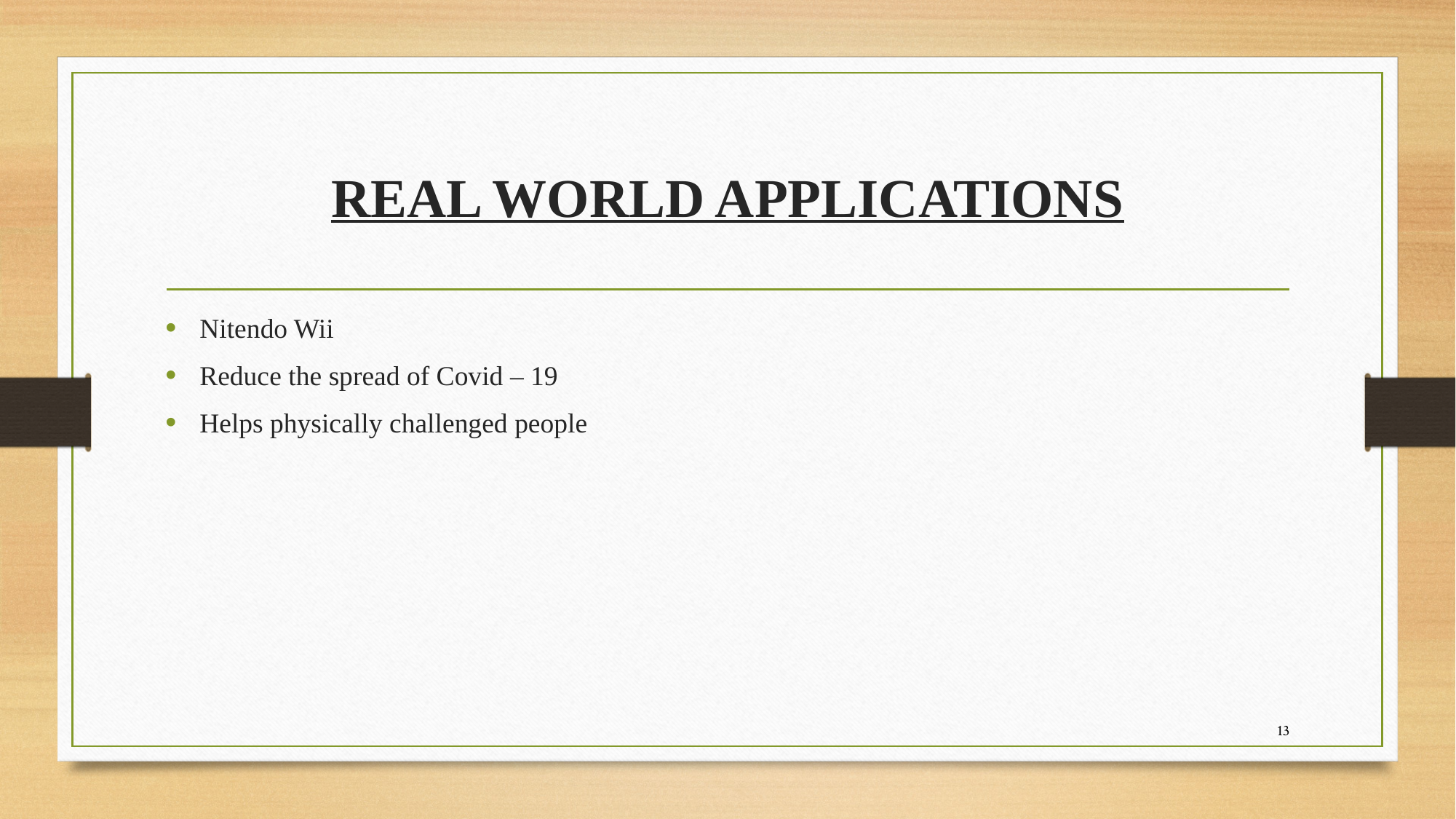

# REAL WORLD APPLICATIONS
Nitendo Wii
Reduce the spread of Covid – 19
Helps physically challenged people
13